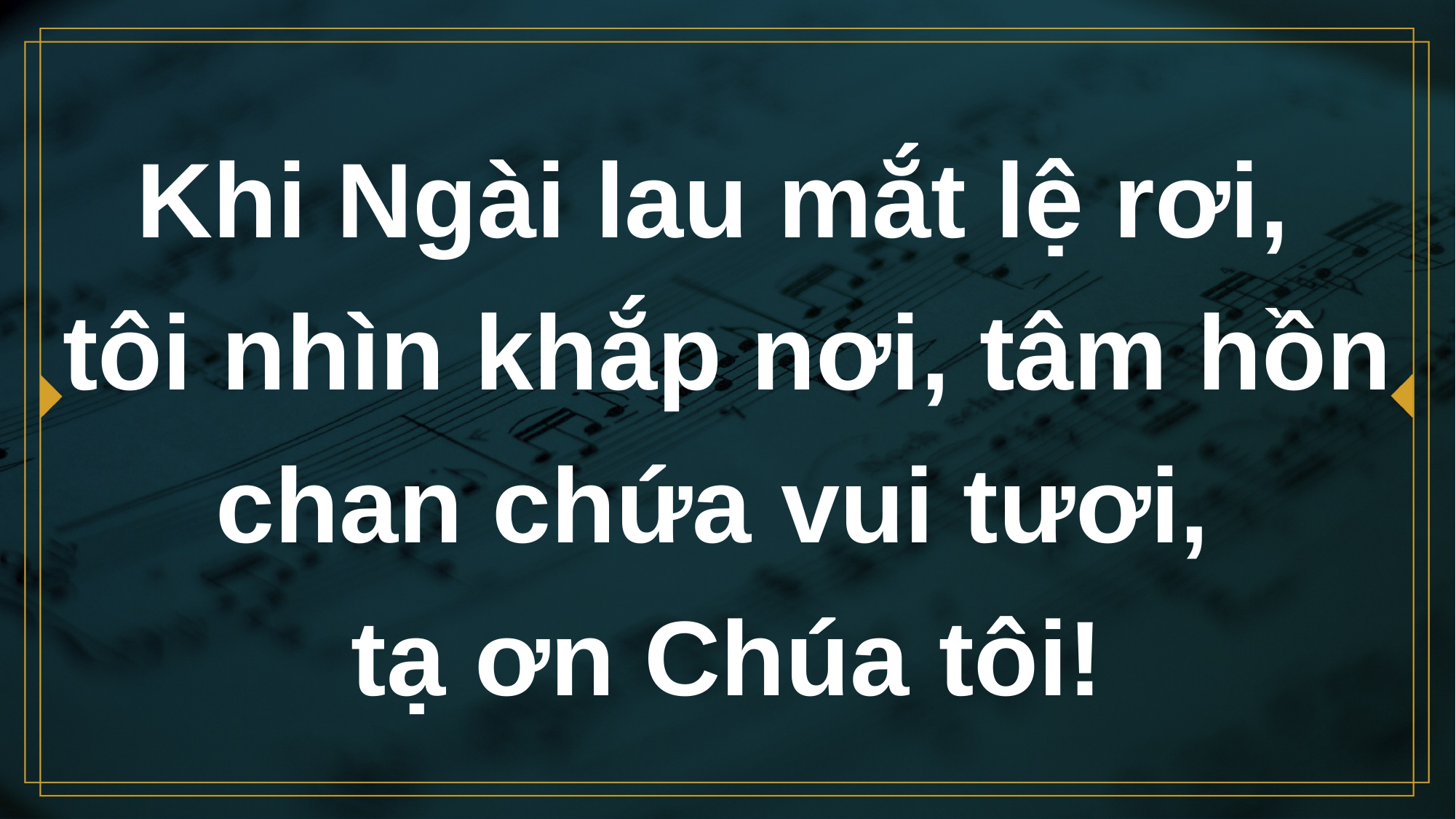

# Khi Ngài lau mắt lệ rơi, tôi nhìn khắp nơi, tâm hồn chan chứa vui tươi, tạ ơn Chúa tôi!